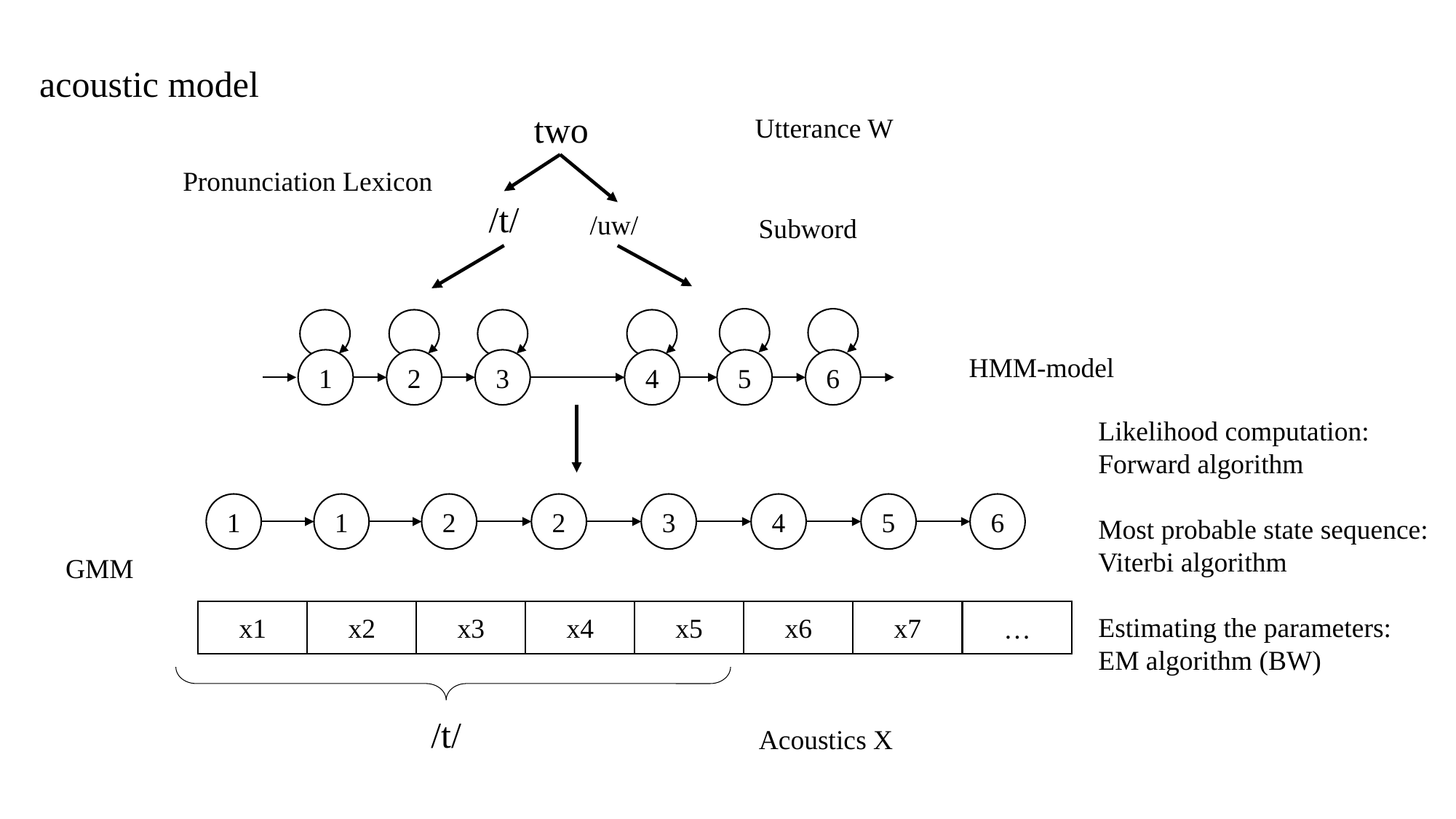

acoustic model
two
Utterance W
Pronunciation Lexicon
/t/
/uw/
Subword

4
5
6

2
3
1
HMM-model

Likelihood computation:
Forward algorithm

Most probable state sequence:
Viterbi algorithm

Estimating the parameters:
EM algorithm (BW)
5
1
2
2
3
4
6
1
GMM
x7
x2
x3
x4
x5
x6
…
x1
/t/
Acoustics X